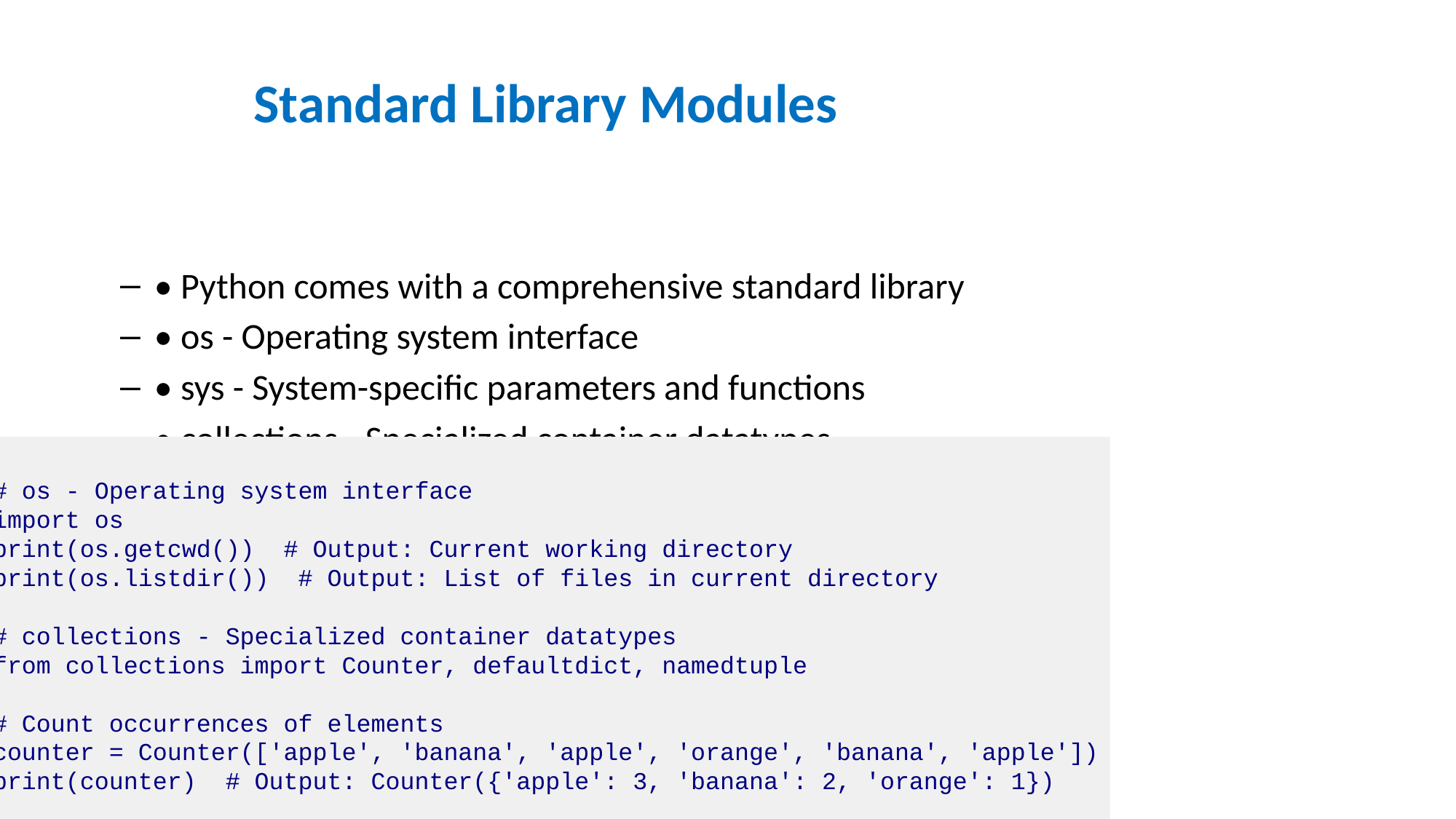

# Standard Library Modules

• Python comes with a comprehensive standard library
• os - Operating system interface
• sys - System-specific parameters and functions
• collections - Specialized container datatypes
• itertools - Functions for efficient looping
• functools - Higher-order functions and operations on callable objects
• Many more modules for various tasks

# os - Operating system interface import os print(os.getcwd())  # Output: Current working directory print(os.listdir())  # Output: List of files in current directory # collections - Specialized container datatypes from collections import Counter, defaultdict, namedtuple # Count occurrences of elements counter = Counter(['apple', 'banana', 'apple', 'orange', 'banana', 'apple']) print(counter)  # Output: Counter({'apple': 3, 'banana': 2, 'orange': 1}) # Dictionary with default values fruit_count = defaultdict(int)  # Default value is 0 fruit_count['apple'] += 1 print(fruit_count['apple'])    # Output: 1 print(fruit_count['banana'])   # Output: 0 (default value)